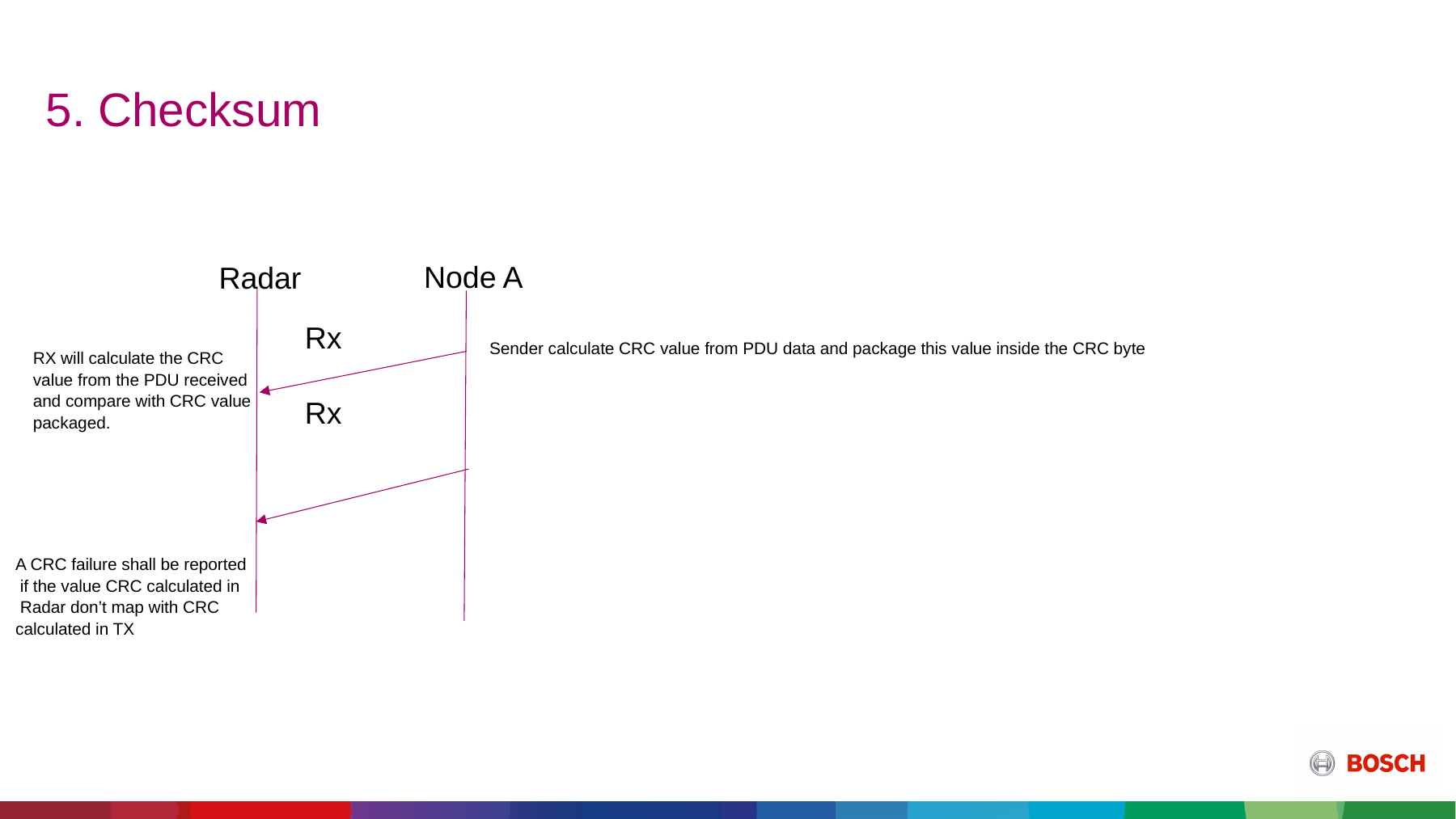

# 5. Checksum
Node A
Radar
Rx
Sender calculate CRC value from PDU data and package this value inside the CRC byte
RX will calculate the CRC
value from the PDU received
and compare with CRC value
packaged.
Rx
A CRC failure shall be reported
 if the value CRC calculated in
 Radar don’t map with CRC
calculated in TX